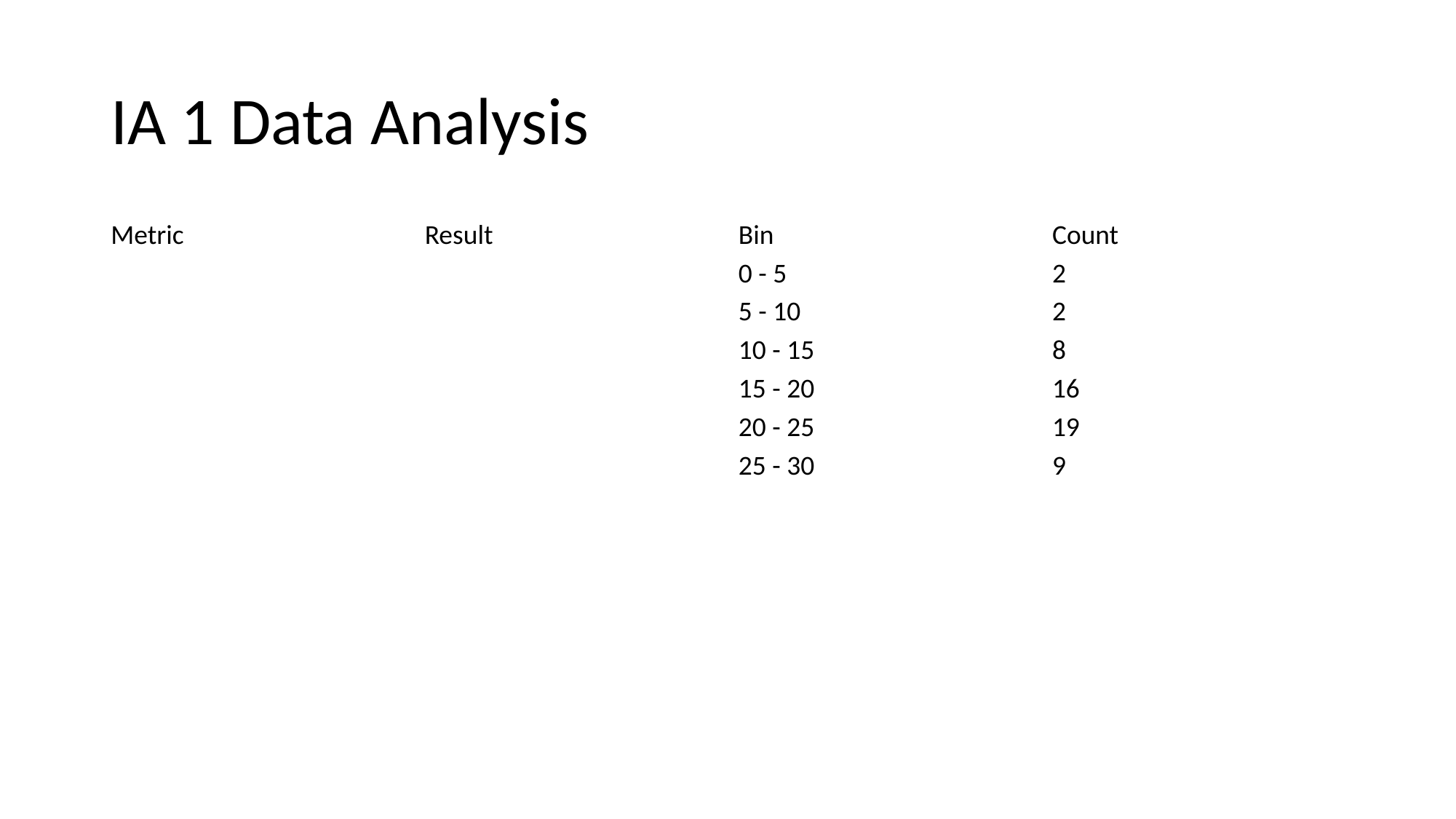

# IA 1 Data Analysis
| Metric | Result | Bin | Count |
| --- | --- | --- | --- |
|  |  | 0 - 5 | 2 |
|  |  | 5 - 10 | 2 |
|  |  | 10 - 15 | 8 |
|  |  | 15 - 20 | 16 |
|  |  | 20 - 25 | 19 |
|  |  | 25 - 30 | 9 |